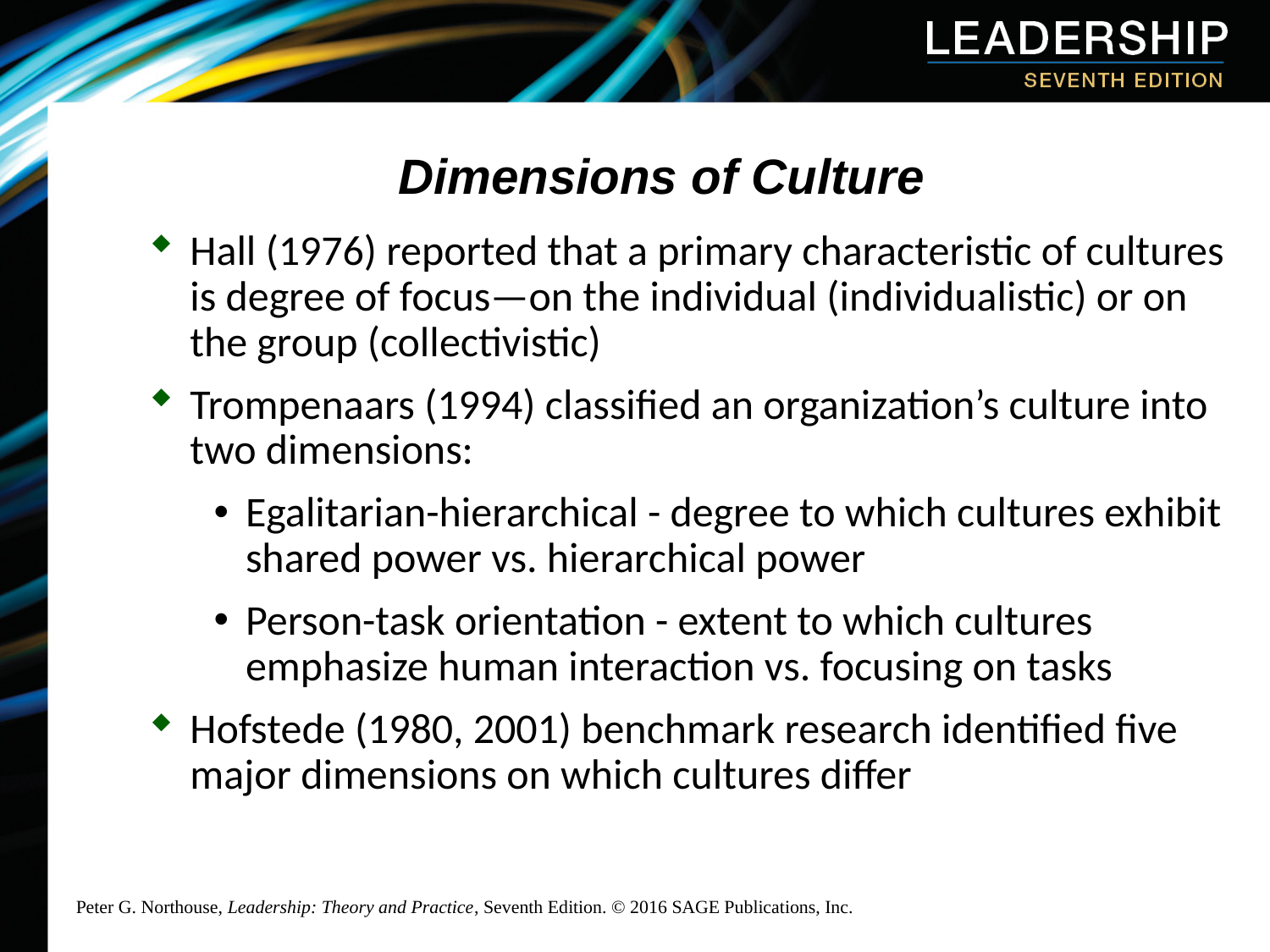

# Dimensions of Culture
Hall (1976) reported that a primary characteristic of cultures is degree of focus—on the individual (individualistic) or on the group (collectivistic)
Trompenaars (1994) classified an organization’s culture into two dimensions:
Egalitarian-hierarchical - degree to which cultures exhibit shared power vs. hierarchical power
Person-task orientation - extent to which cultures emphasize human interaction vs. focusing on tasks
Hofstede (1980, 2001) benchmark research identified five major dimensions on which cultures differ
Peter G. Northouse, Leadership: Theory and Practice, Seventh Edition. © 2016 SAGE Publications, Inc.